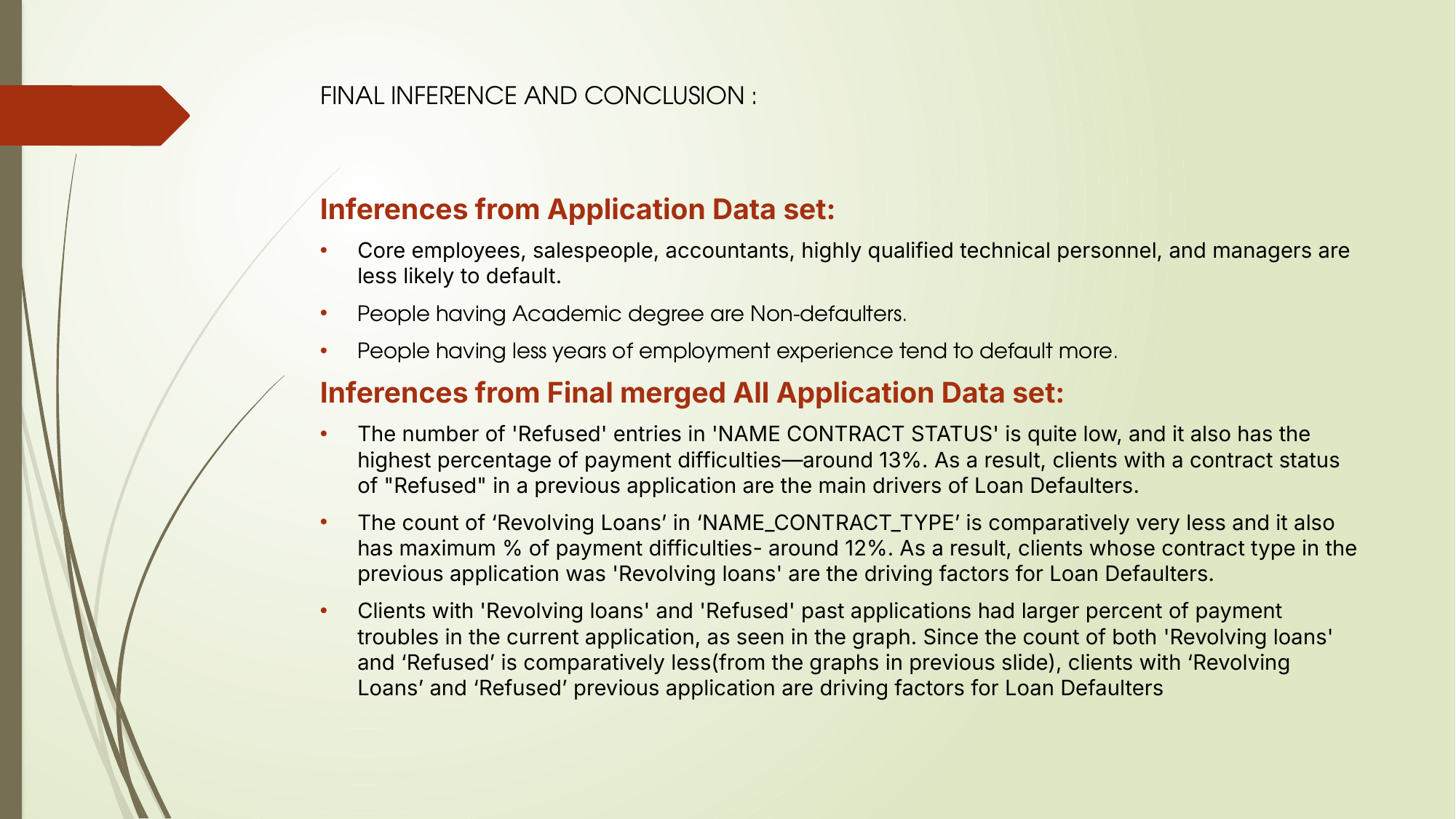

# FINAL INFERENCE AND CONCLUSION :
Inferences from Application Data set:
Core employees, salespeople, accountants, highly qualified technical personnel, and managers are less likely to default.
People having Academic degree are Non-defaulters.
People having less years of employment experience tend to default more.
Inferences from Final merged All Application Data set:
The number of 'Refused' entries in 'NAME CONTRACT STATUS' is quite low, and it also has the highest percentage of payment difficulties—around 13%. As a result, clients with a contract status of "Refused" in a previous application are the main drivers of Loan Defaulters.
The count of ‘Revolving Loans’ in ‘NAME_CONTRACT_TYPE’ is comparatively very less and it also has maximum % of payment difficulties- around 12%. As a result, clients whose contract type in the previous application was 'Revolving loans' are the driving factors for Loan Defaulters.
Clients with 'Revolving loans' and 'Refused' past applications had larger percent of payment troubles in the current application, as seen in the graph. Since the count of both 'Revolving loans' and ‘Refused’ is comparatively less(from the graphs in previous slide), clients with ‘Revolving Loans’ and ‘Refused’ previous application are driving factors for Loan Defaulters